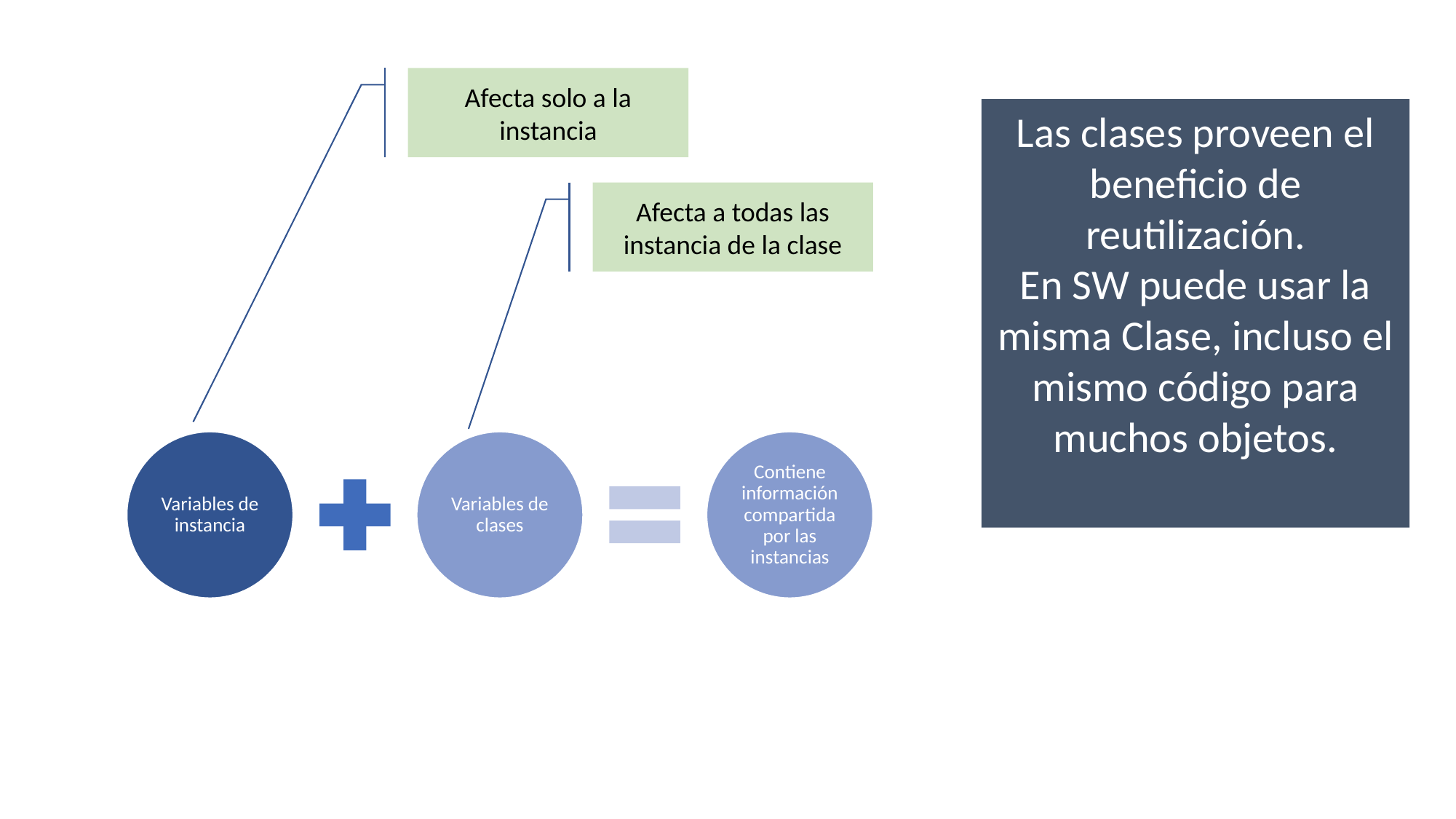

Afecta solo a la instancia
Las clases proveen el beneficio de reutilización.
En SW puede usar la misma Clase, incluso el mismo código para muchos objetos.
Afecta a todas las instancia de la clase
Variables de instancia

Variables de clases

Contiene información compartida por las instancias